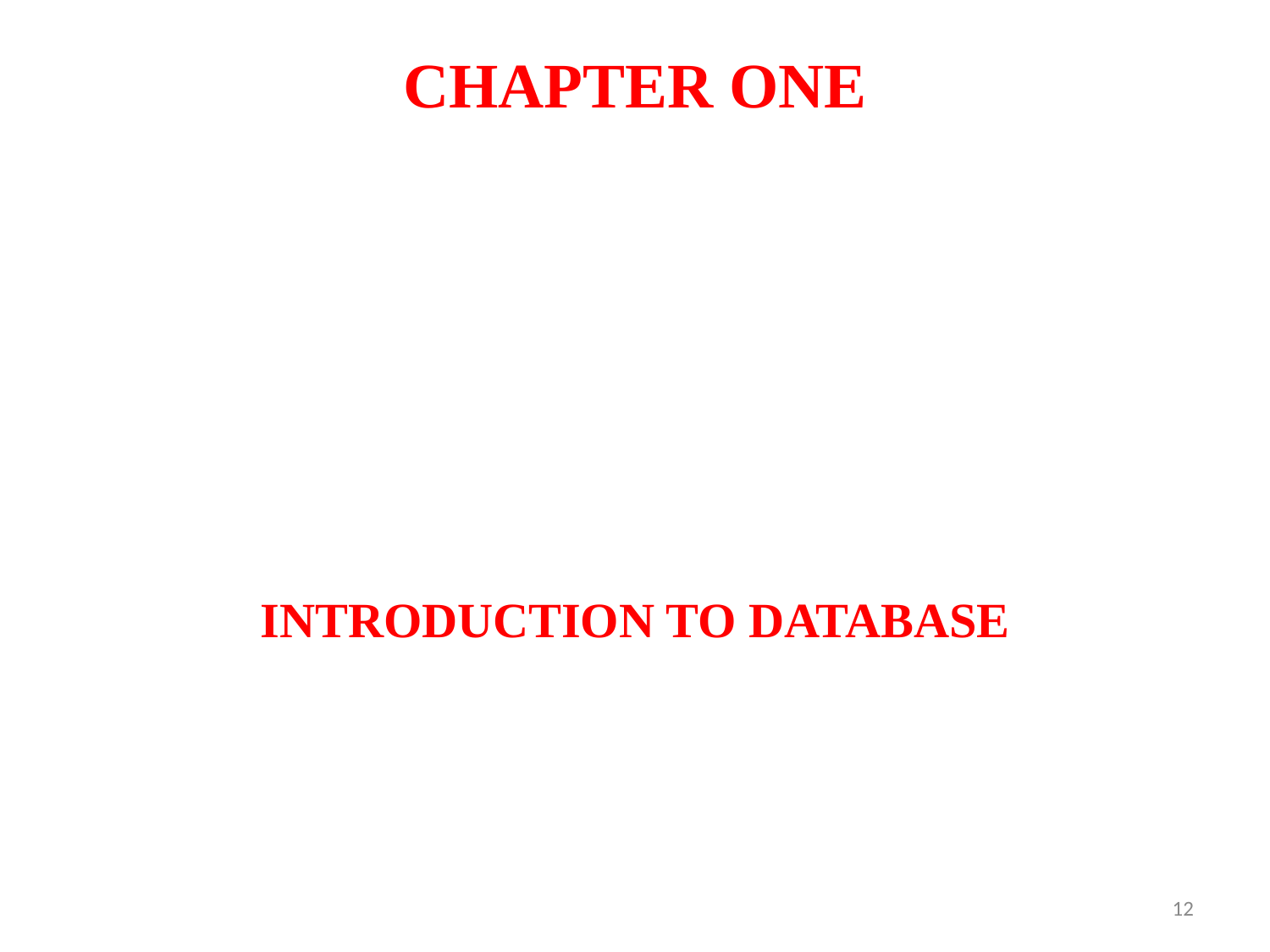

# CHAPTER ONE
INTRODUCTION TO DATABASE
12